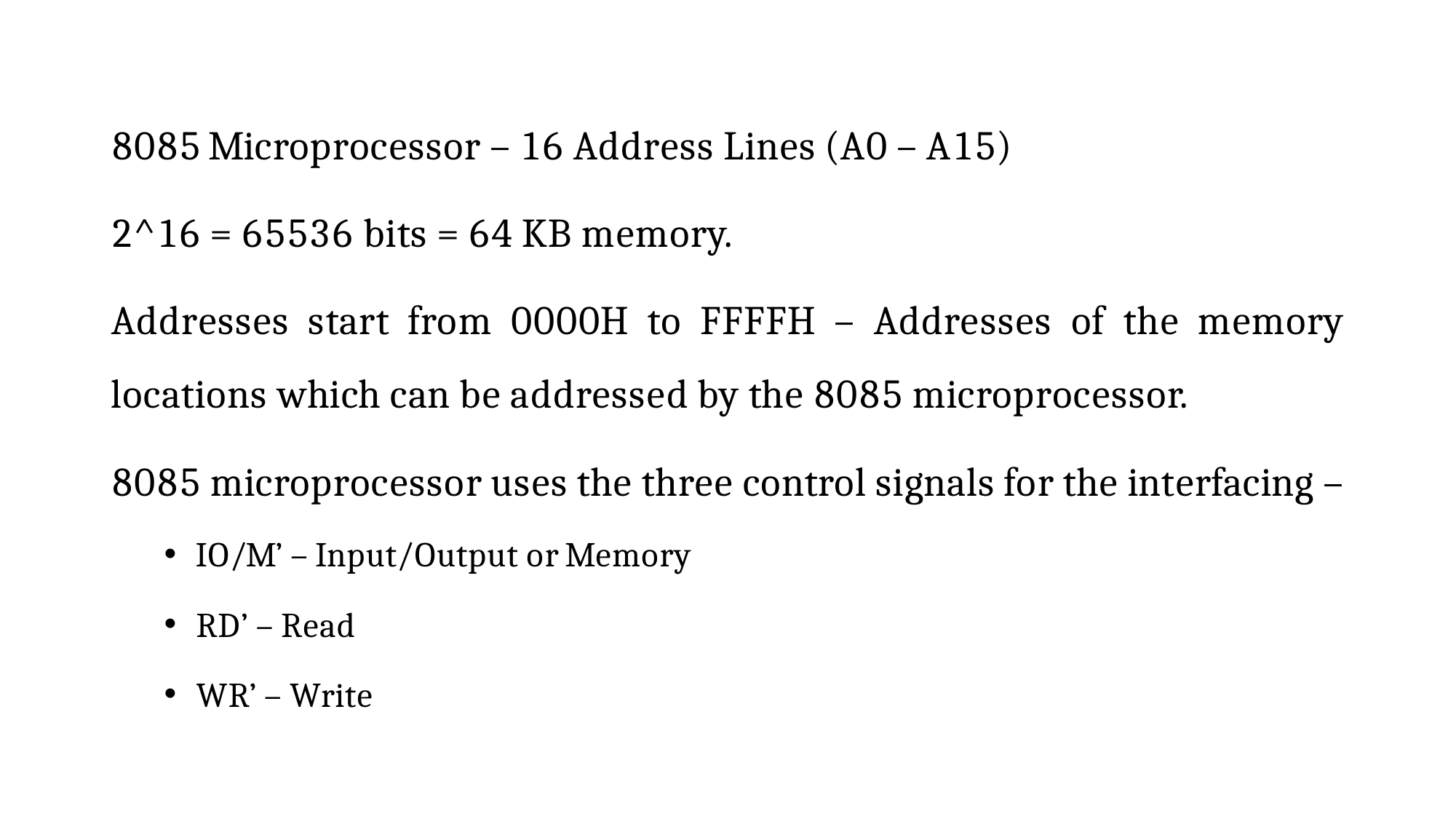

8085 Microprocessor – 16 Address Lines (A0 – A15)
2^16 = 65536 bits = 64 KB memory.
Addresses start from 0000H to FFFFH – Addresses of the memory locations which can be addressed by the 8085 microprocessor.
8085 microprocessor uses the three control signals for the interfacing –
IO/M’ – Input/Output or Memory
RD’ – Read
WR’ – Write